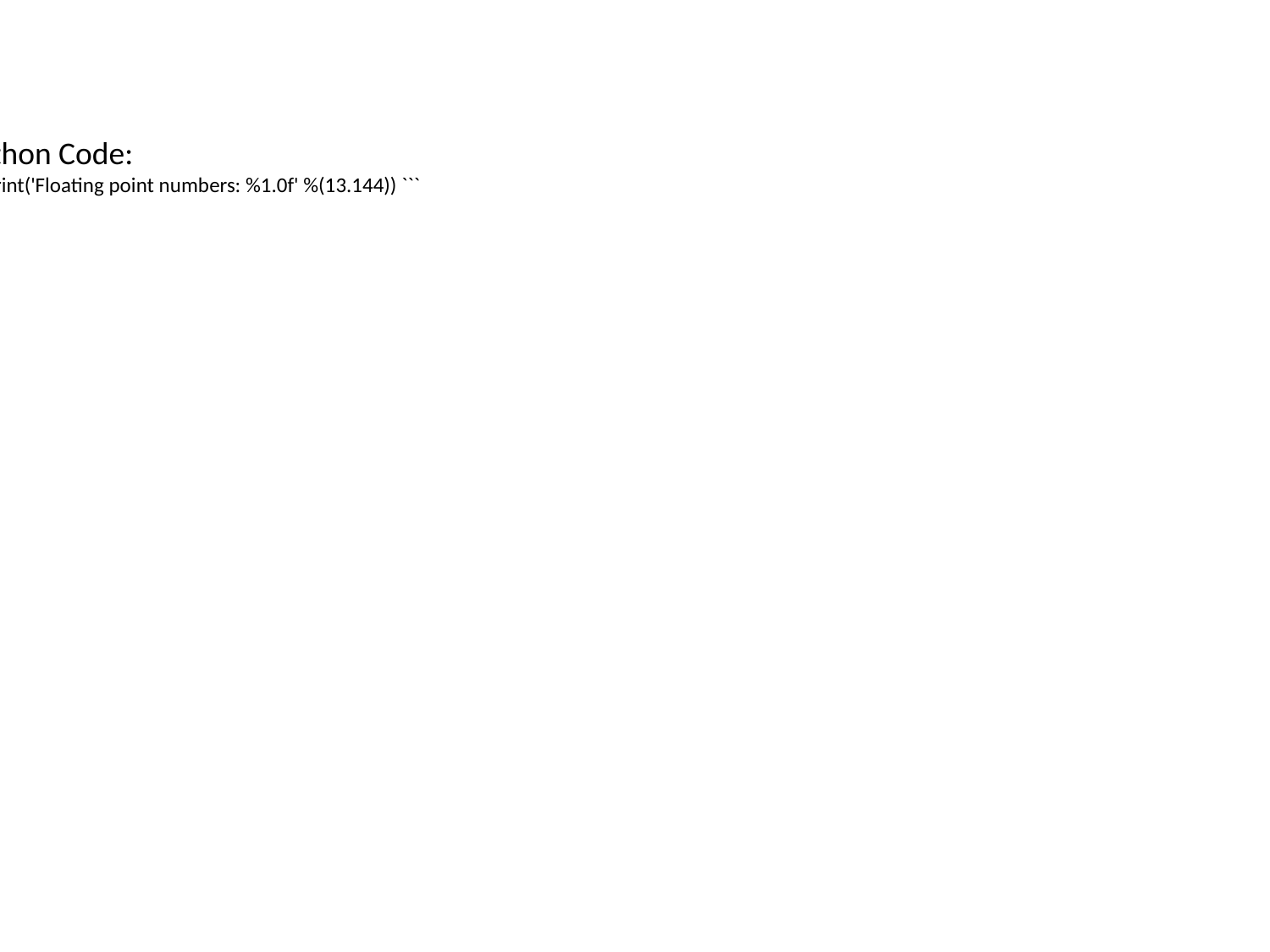

Python Code:
``` print('Floating point numbers: %1.0f' %(13.144)) ```